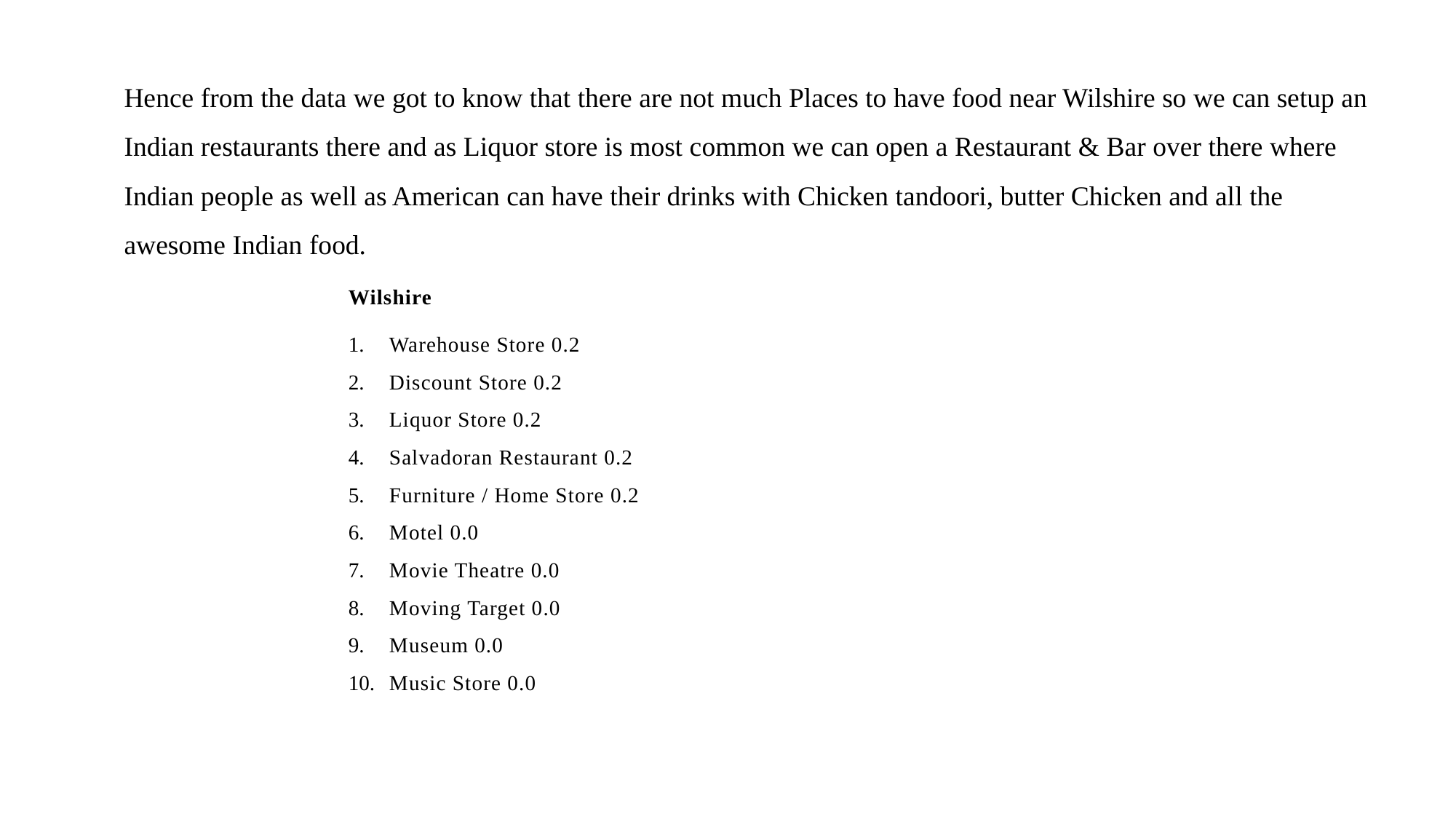

Hence from the data we got to know that there are not much Places to have food near Wilshire so we can setup an Indian restaurants there and as Liquor store is most common we can open a Restaurant & Bar over there where Indian people as well as American can have their drinks with Chicken tandoori, butter Chicken and all the awesome Indian food.
Wilshire

Warehouse Store 0.2
Discount Store 0.2
Liquor Store 0.2
Salvadoran Restaurant 0.2
Furniture / Home Store 0.2
Motel 0.0
Movie Theatre 0.0
Moving Target 0.0
Museum 0.0
Music Store 0.0